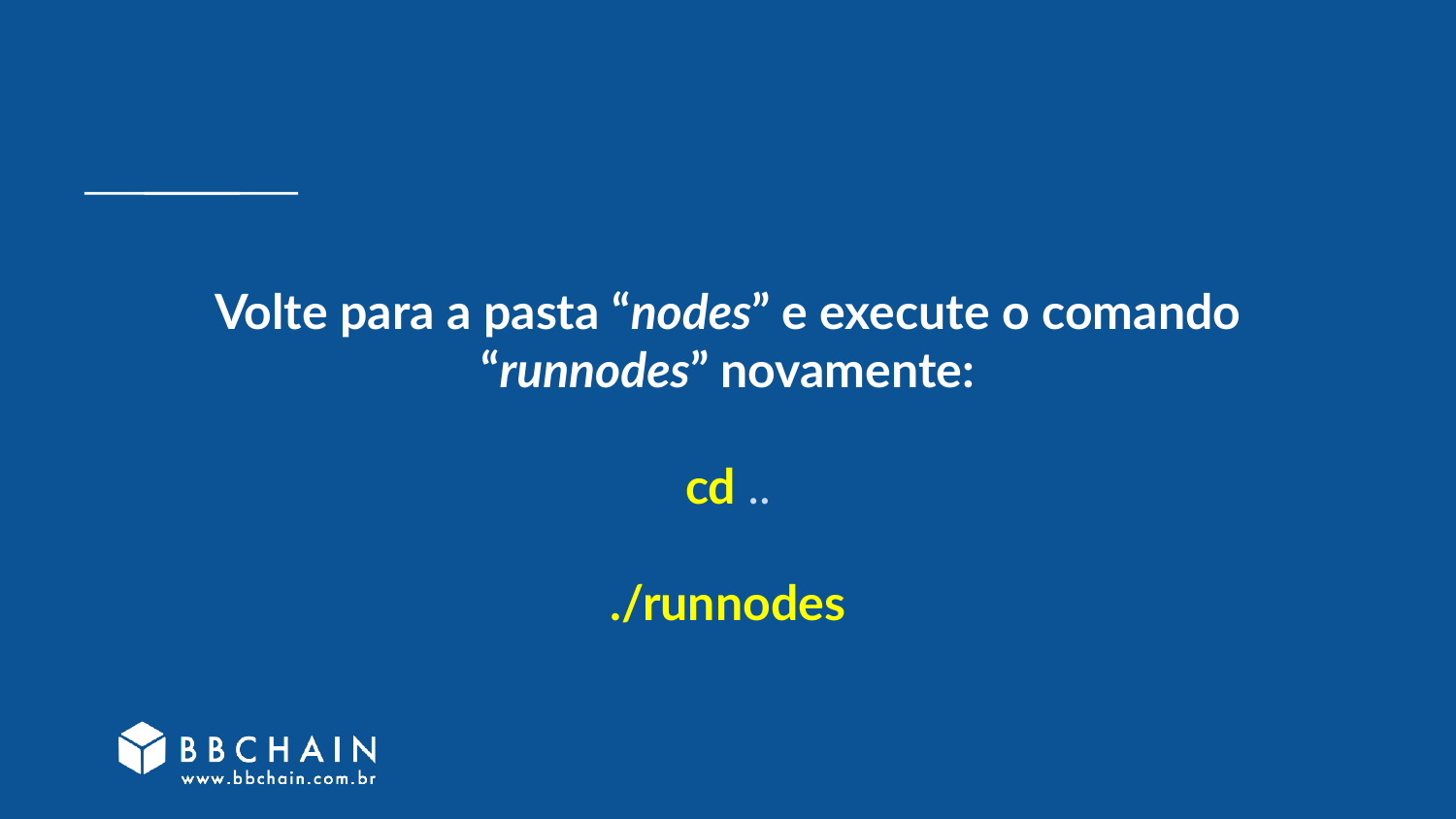

# Volte para a pasta “nodes” e execute o comando “runnodes” novamente:

cd ..

./runnodes